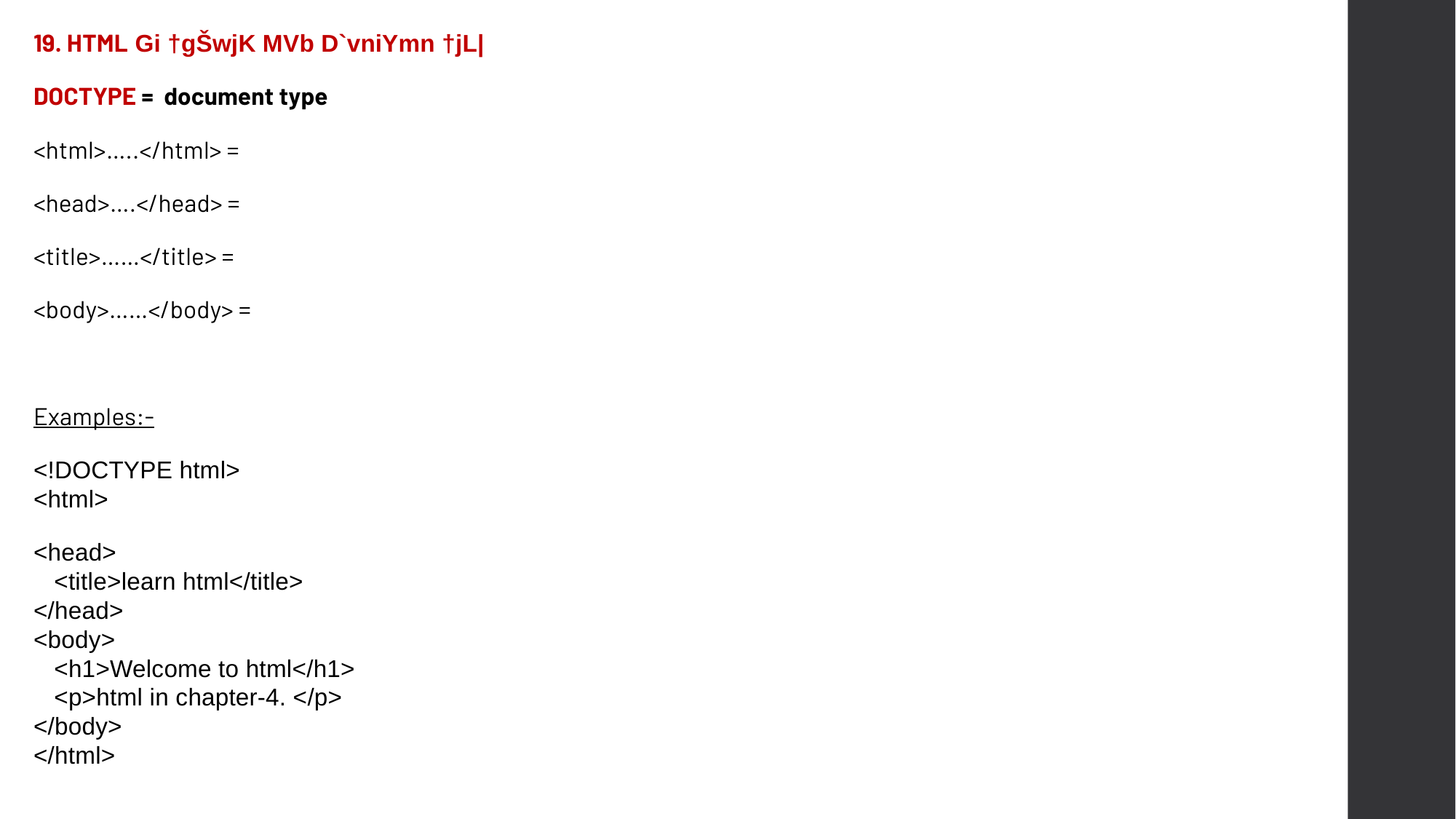

19. HTML Gi †gŠwjK MVb D`vniYmn †jL|
DOCTYPE =  document type
<html>…..</html> =
<head>….</head> =
<title>……</title> =
<body>……</body> =

Examples:-
<!DOCTYPE html>
<html>
<head>
   <title>learn html</title>
</head>
<body>
   <h1>Welcome to html</h1>
   <p>html in chapter-4. </p>
</body>
</html>